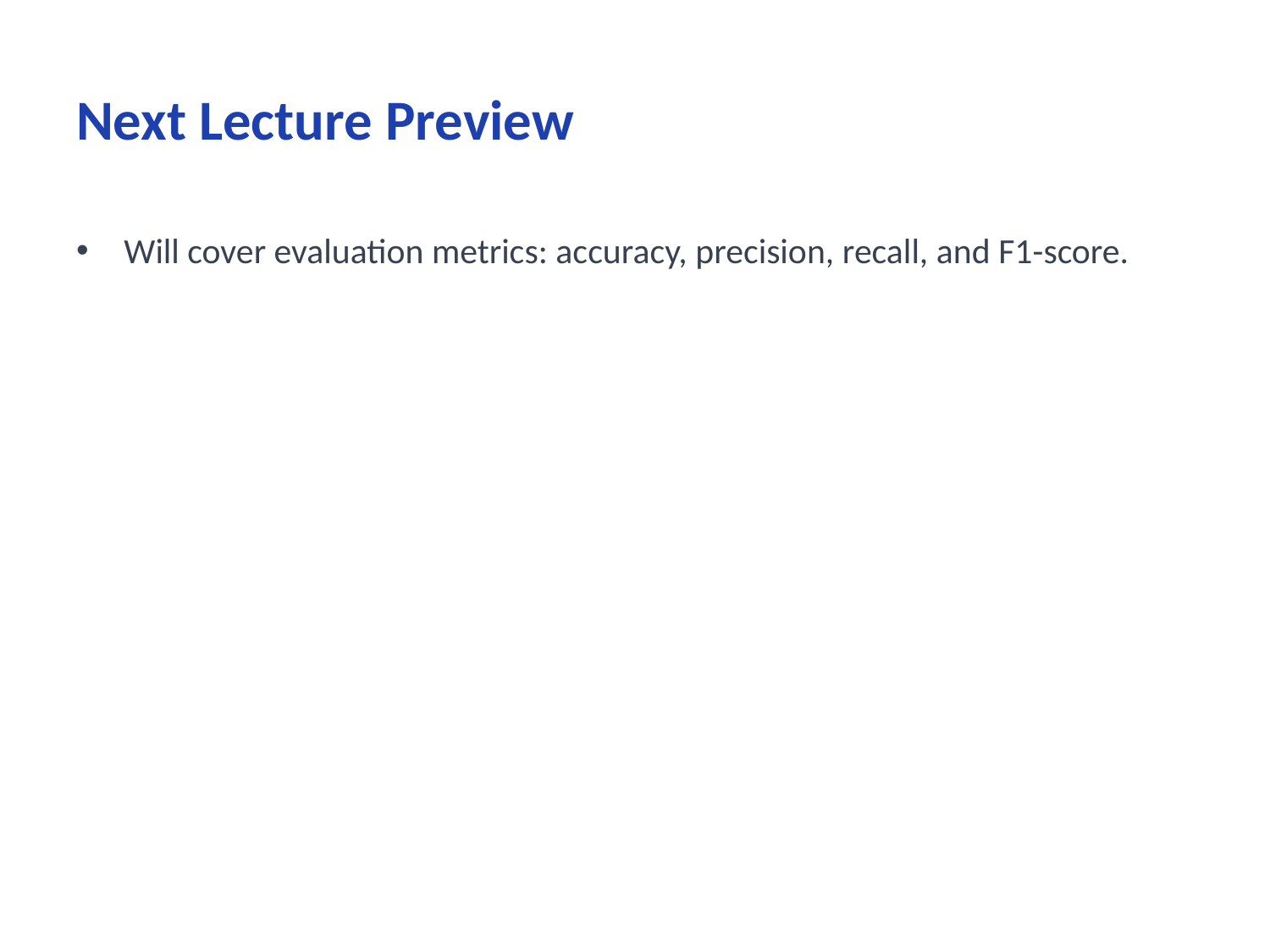

# Next Lecture Preview
Will cover evaluation metrics: accuracy, precision, recall, and F1-score.